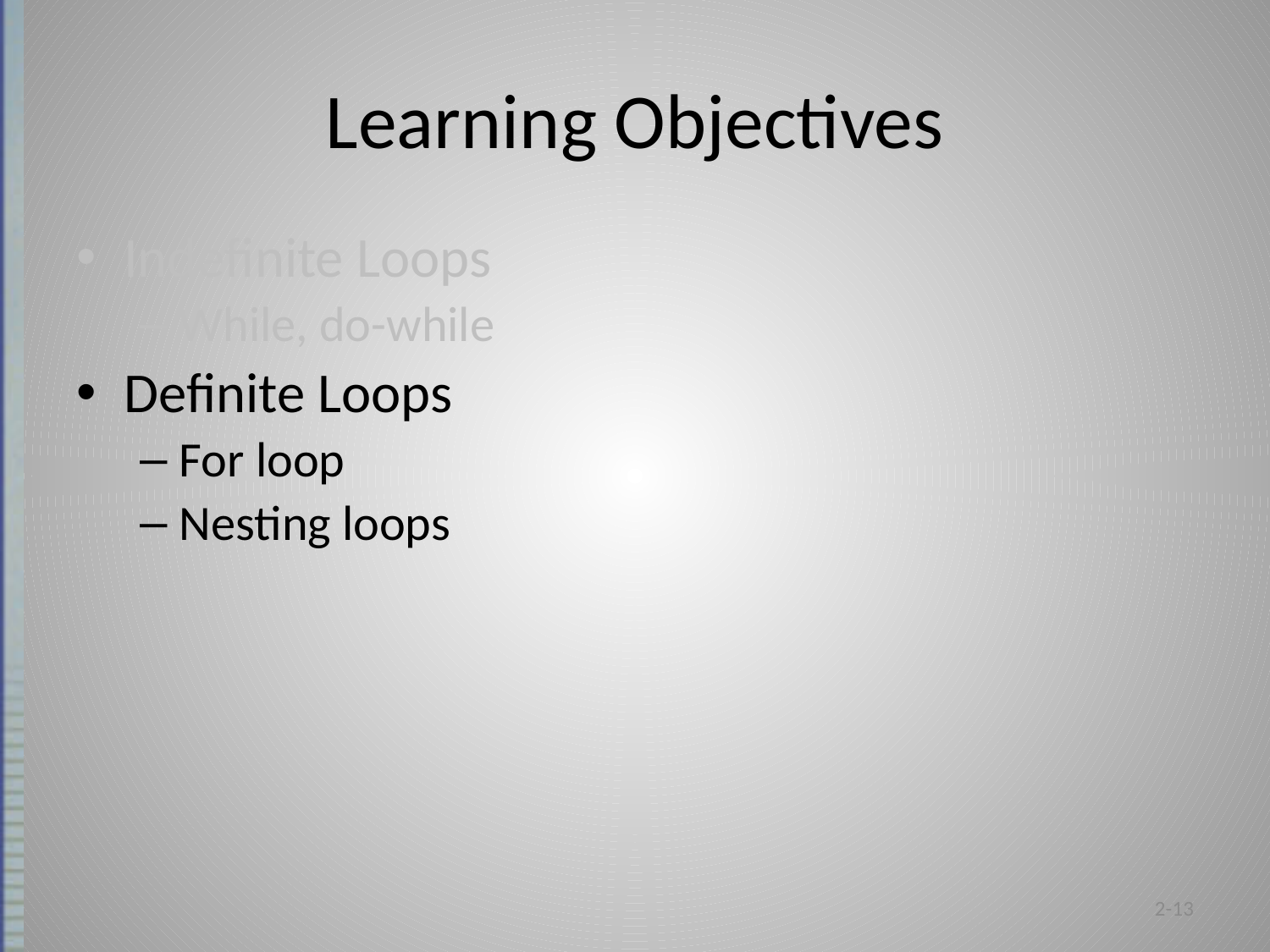

# Learning Objectives
Indefinite Loops
While, do-while
Definite Loops
For loop
Nesting loops

2-13